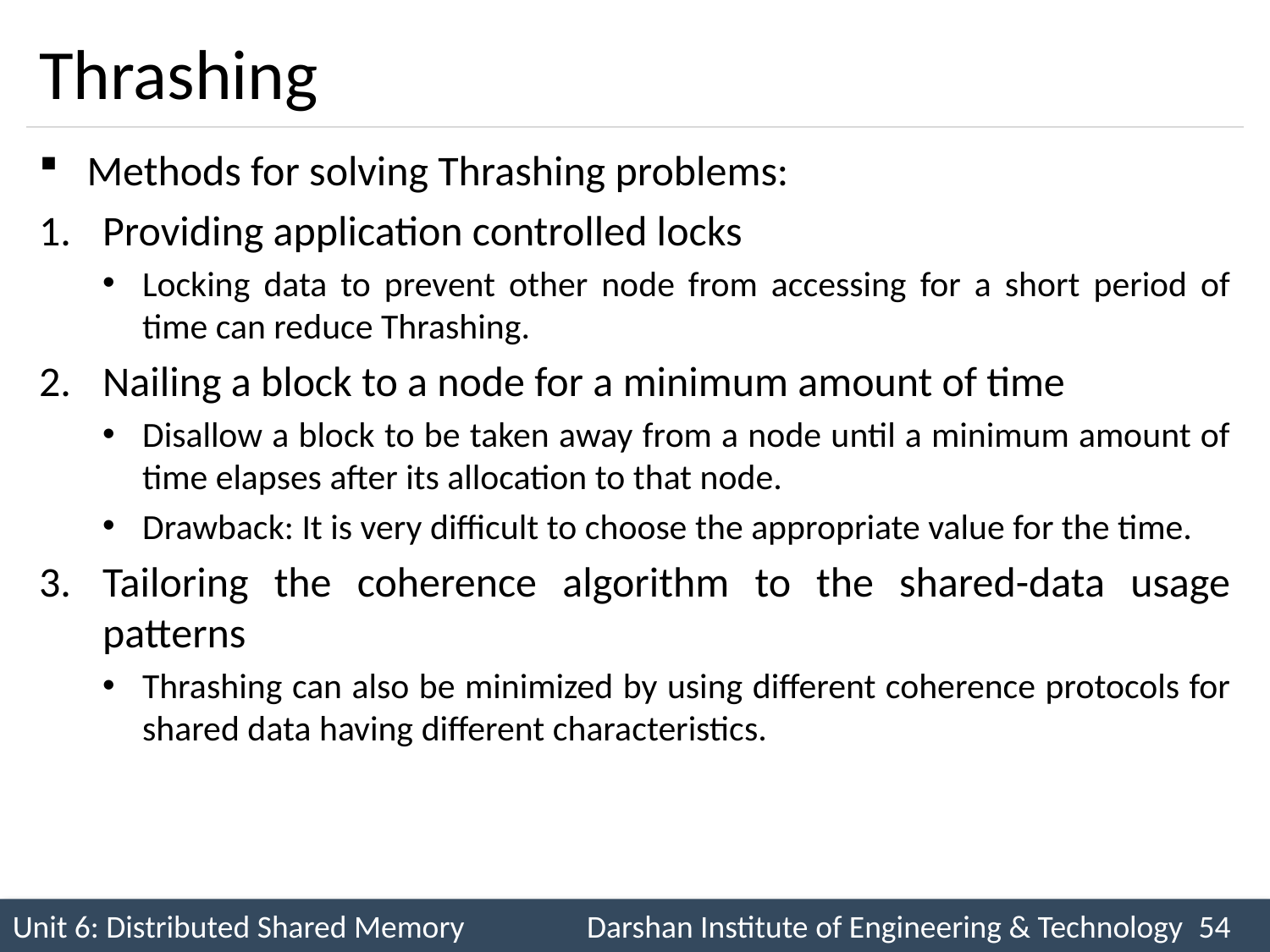

# Thrashing
Methods for solving Thrashing problems:
Providing application controlled locks
Locking data to prevent other node from accessing for a short period of time can reduce Thrashing.
Nailing a block to a node for a minimum amount of time
Disallow a block to be taken away from a node until a minimum amount of time elapses after its allocation to that node.
Drawback: It is very difficult to choose the appropriate value for the time.
Tailoring the coherence algorithm to the shared-data usage patterns
Thrashing can also be minimized by using different coherence protocols for shared data having different characteristics.